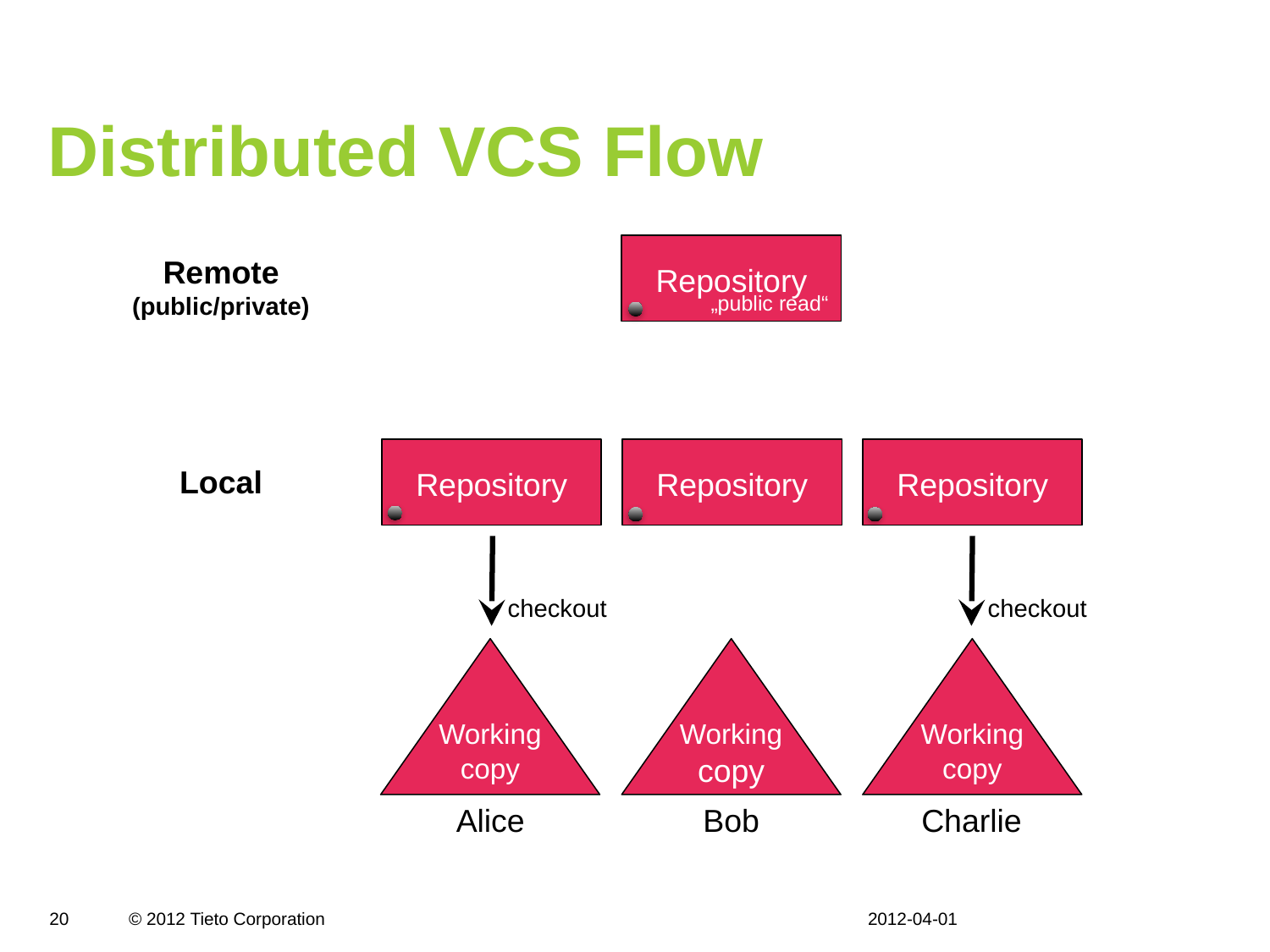

# Distributed VCS Flow
Repository
Remote
(public/private)
„public read“

Repository
Repository
Repository
Local

checkout
checkout
Working
copy
Working
copy
Working
copy
Alice
Bob
Charlie
2012-04-01
20